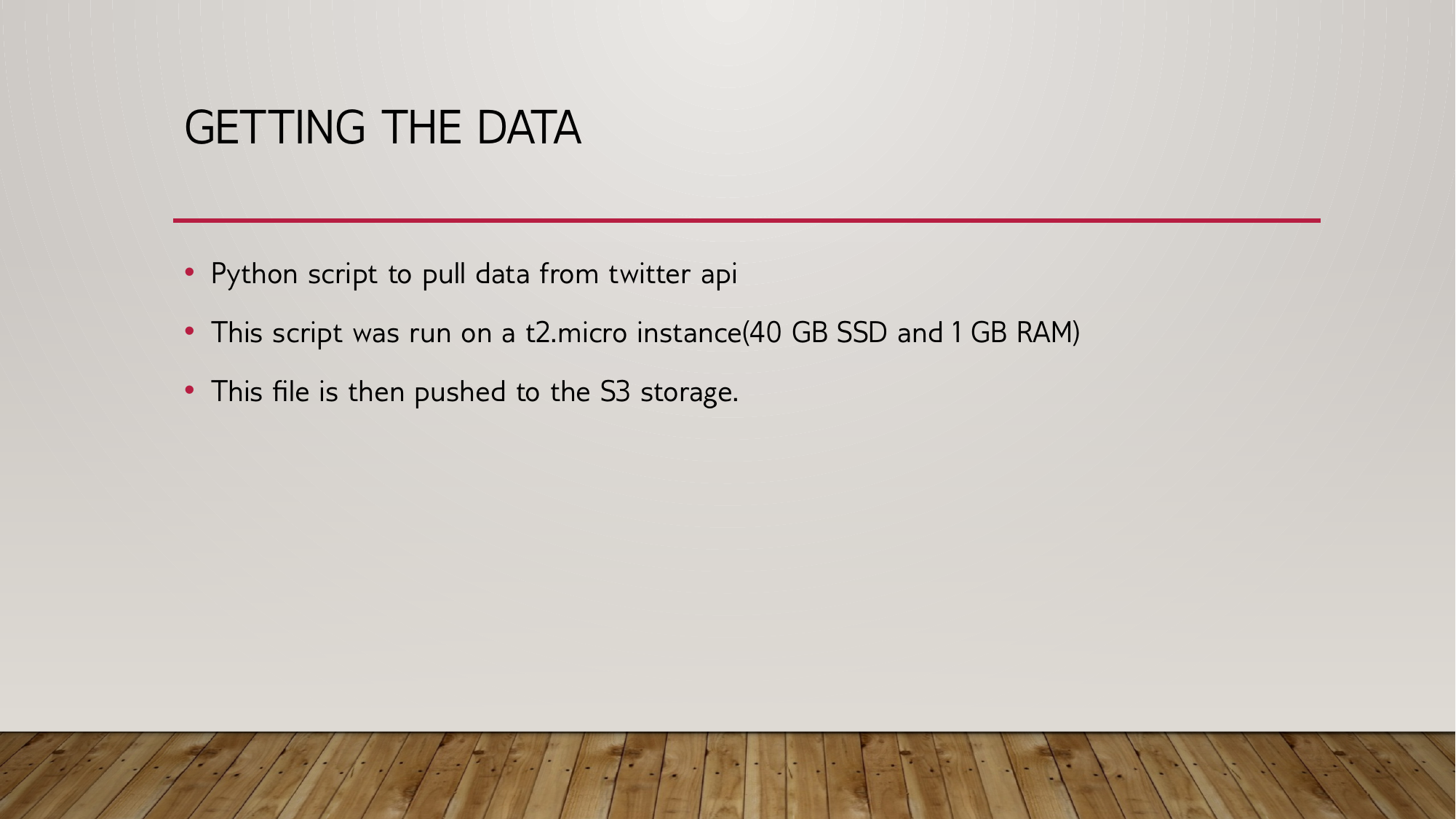

# Getting the data
Python script to pull data from twitter api
This script was run on a t2.micro instance(40 GB SSD and 1 GB RAM)
This file is then pushed to the S3 storage.